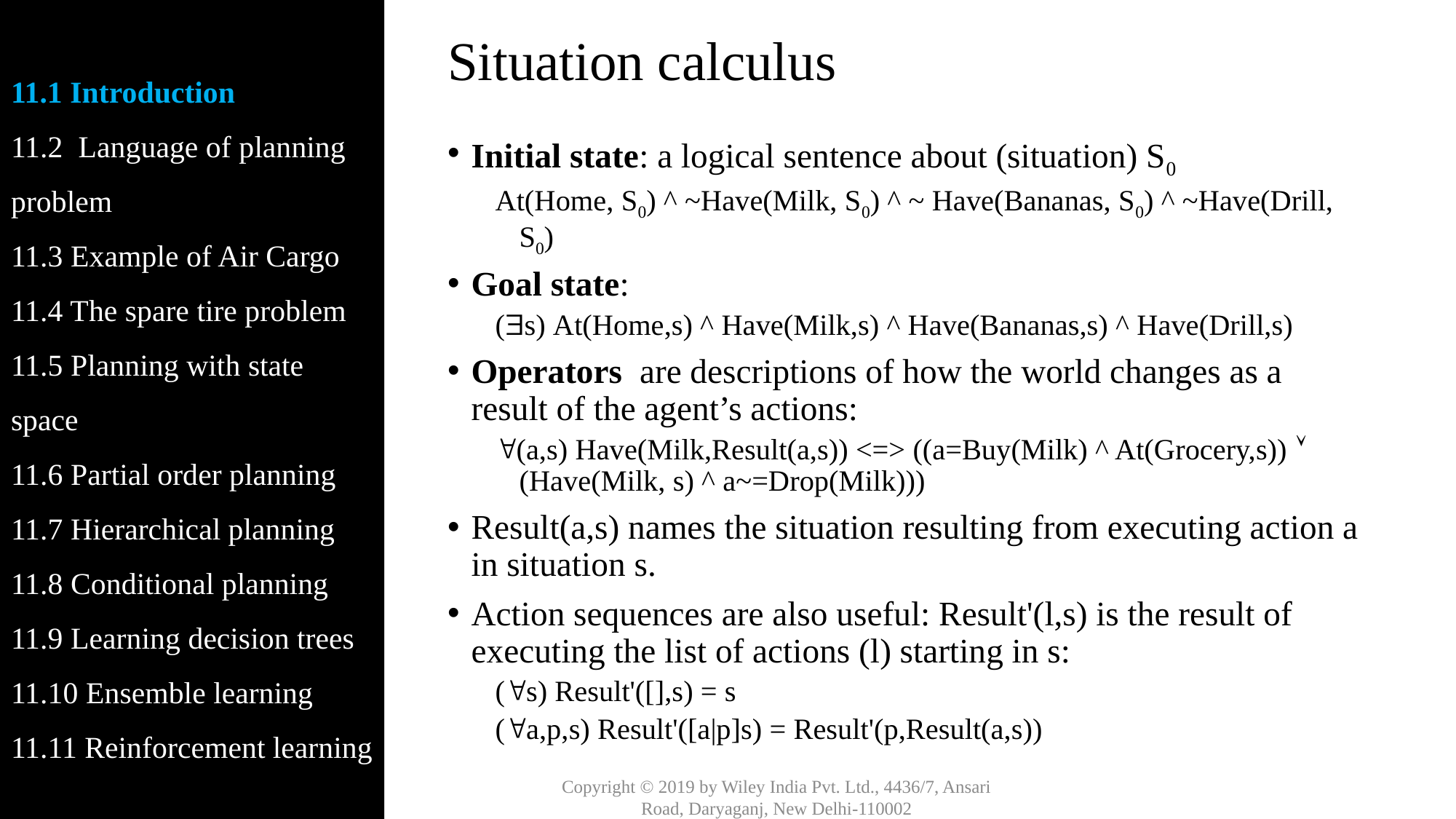

11.1 Introduction
11.2  Language of planning problem
11.3 Example of Air Cargo
11.4 The spare tire problem
11.5 Planning with state space
11.6 Partial order planning
11.7 Hierarchical planning
11.8 Conditional planning
11.9 Learning decision trees
11.10 Ensemble learning
11.11 Reinforcement learning
# Situation calculus
Initial state: a logical sentence about (situation) S0
At(Home, S0) ^ ~Have(Milk, S0) ^ ~ Have(Bananas, S0) ^ ~Have(Drill, S0)
Goal state:
(∃s) At(Home,s) ^ Have(Milk,s) ^ Have(Bananas,s) ^ Have(Drill,s)
Operators  are descriptions of how the world changes as a result of the agent’s actions:
∀(a,s) Have(Milk,Result(a,s)) <=> ((a=Buy(Milk) ^ At(Grocery,s)) ∨ (Have(Milk, s) ^ a~=Drop(Milk)))
Result(a,s) names the situation resulting from executing action a in situation s.
Action sequences are also useful: Result'(l,s) is the result of executing the list of actions (l) starting in s:
(∀s) Result'([],s) = s
(∀a,p,s) Result'([a|p]s) = Result'(p,Result(a,s))

Copyright © 2019 by Wiley India Pvt. Ltd., 4436/7, Ansari Road, Daryaganj, New Delhi-110002